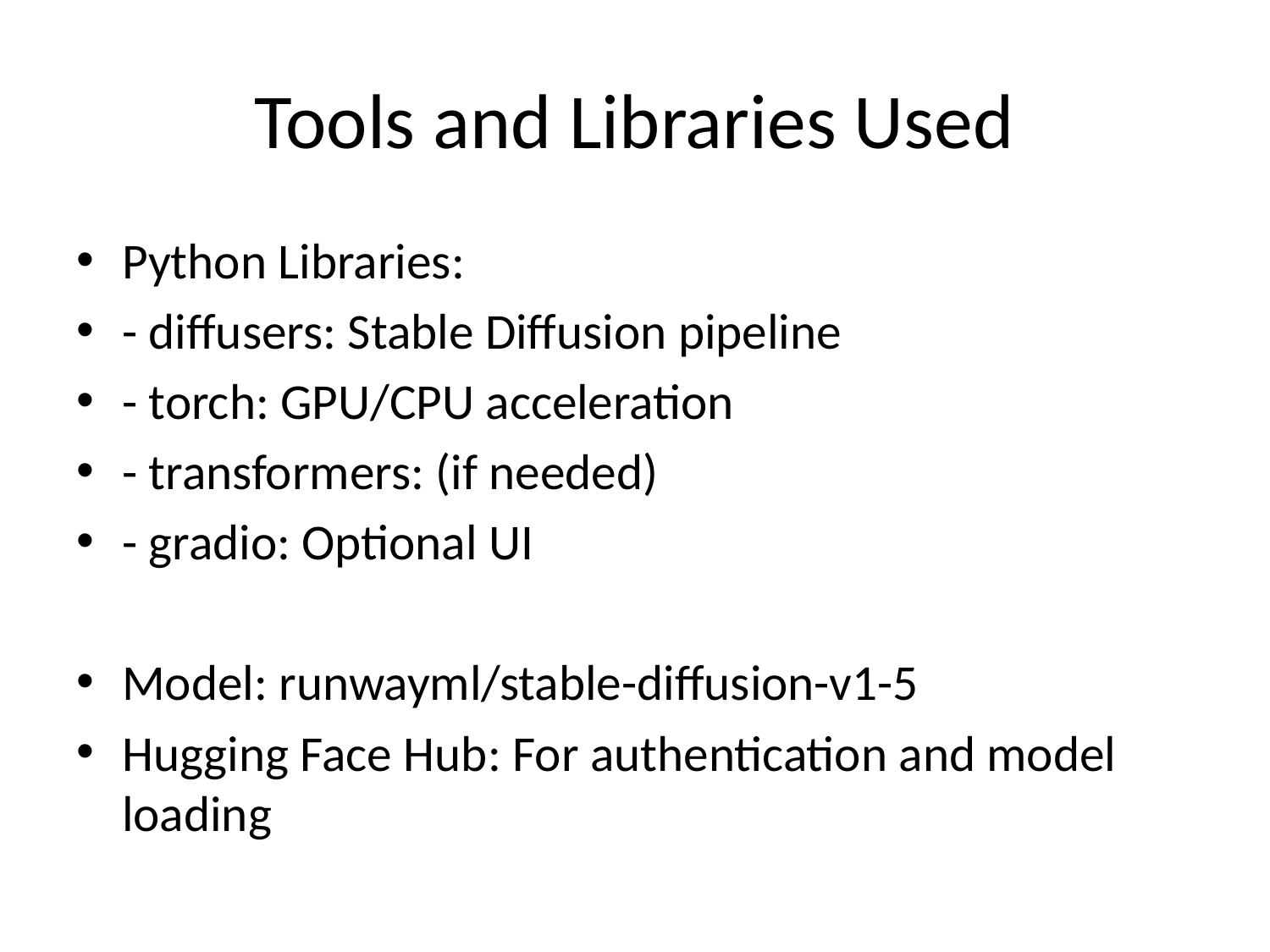

# Tools and Libraries Used
Python Libraries:
- diffusers: Stable Diffusion pipeline
- torch: GPU/CPU acceleration
- transformers: (if needed)
- gradio: Optional UI

Model: runwayml/stable-diffusion-v1-5
Hugging Face Hub: For authentication and model loading